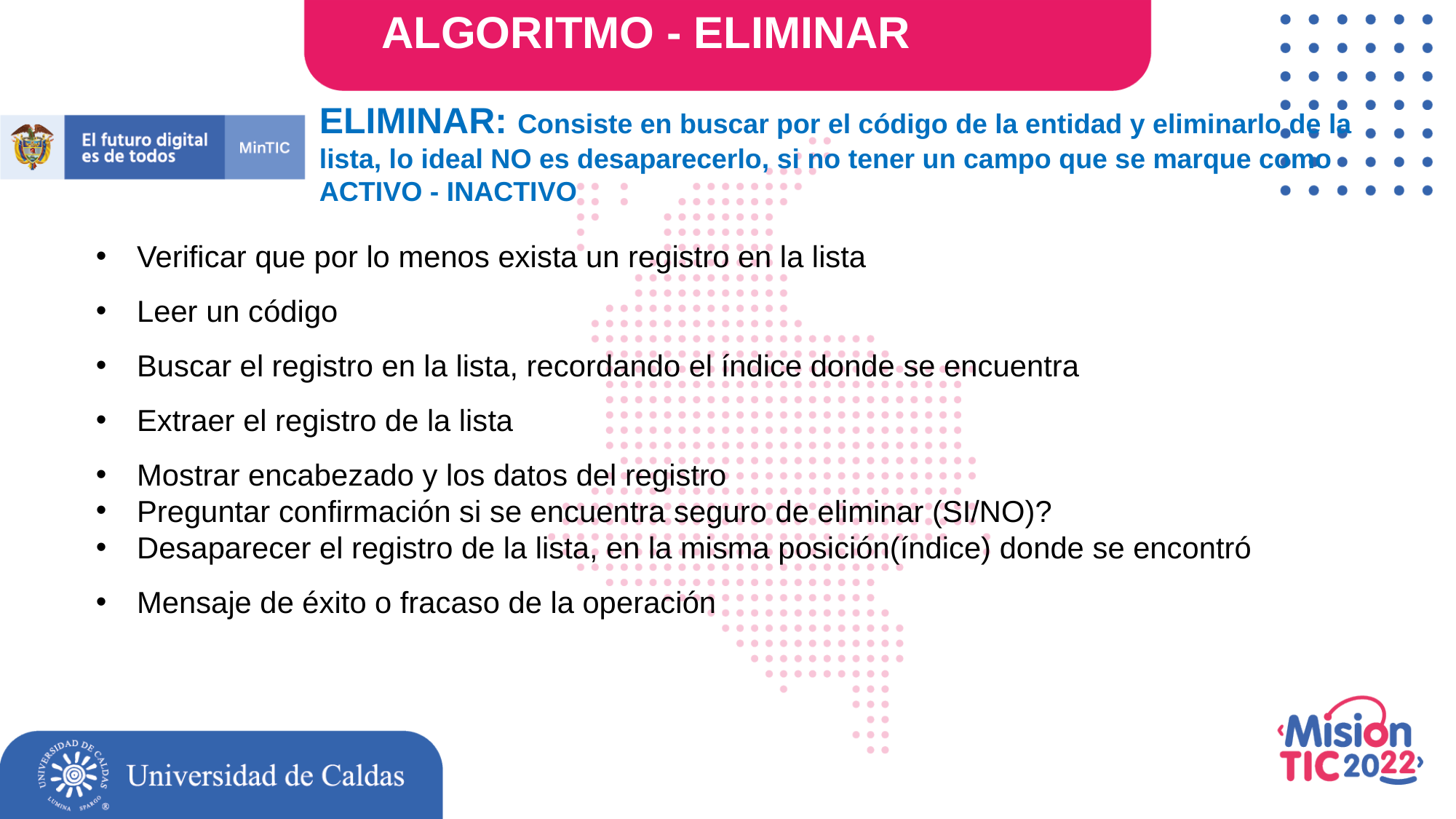

ALGORITMO - ELIMINAR
ELIMINAR: Consiste en buscar por el código de la entidad y eliminarlo de la lista, lo ideal NO es desaparecerlo, si no tener un campo que se marque como ACTIVO - INACTIVO
Verificar que por lo menos exista un registro en la lista
Leer un código
Buscar el registro en la lista, recordando el índice donde se encuentra
Extraer el registro de la lista
Mostrar encabezado y los datos del registro
Preguntar confirmación si se encuentra seguro de eliminar (SI/NO)?
Desaparecer el registro de la lista, en la misma posición(índice) donde se encontró
Mensaje de éxito o fracaso de la operación